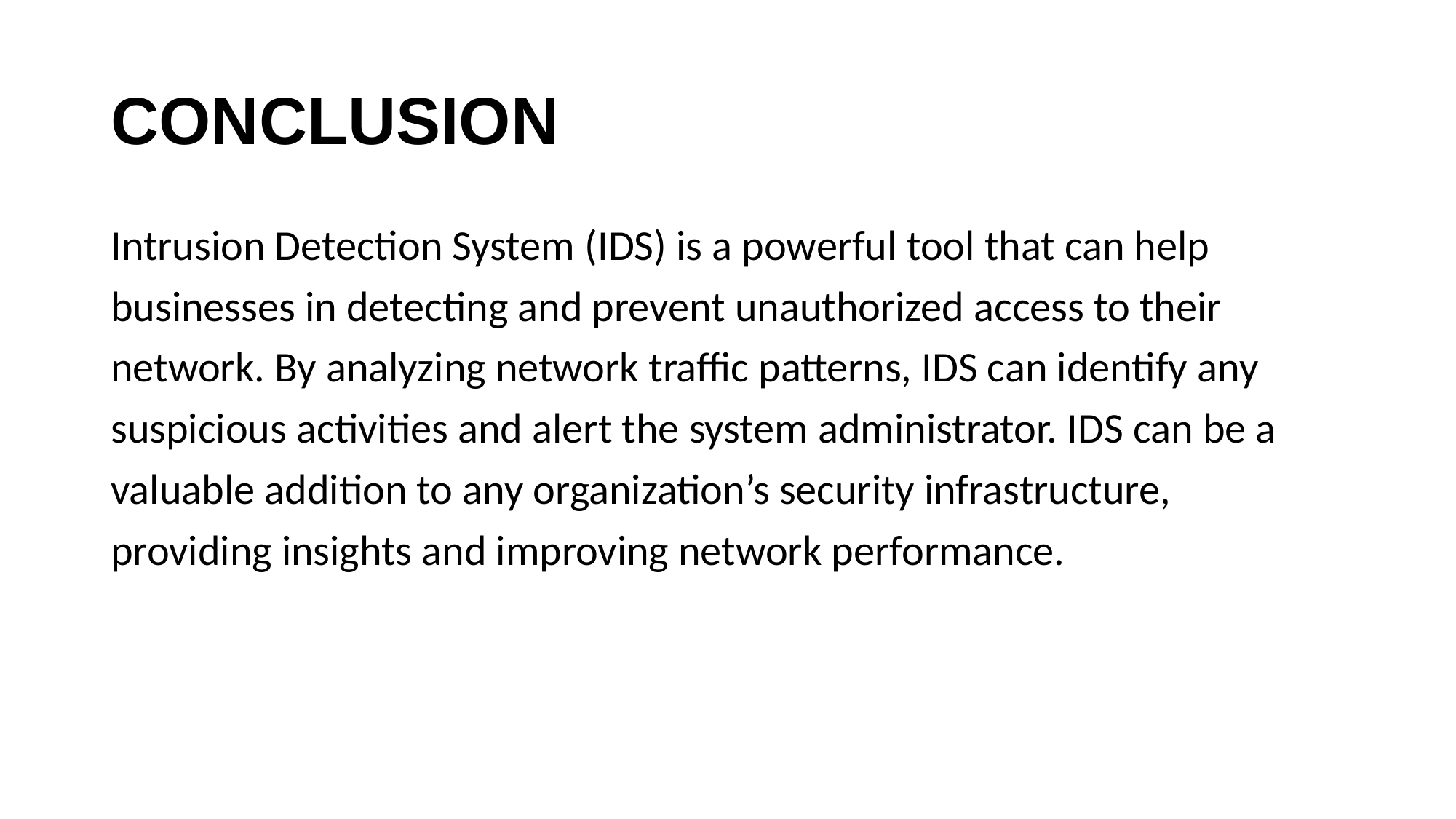

# CONCLUSION
Intrusion Detection System (IDS) is a powerful tool that can help
businesses in detecting and prevent unauthorized access to their
network. By analyzing network traffic patterns, IDS can identify any
suspicious activities and alert the system administrator. IDS can be a
valuable addition to any organization’s security infrastructure,
providing insights and improving network performance.